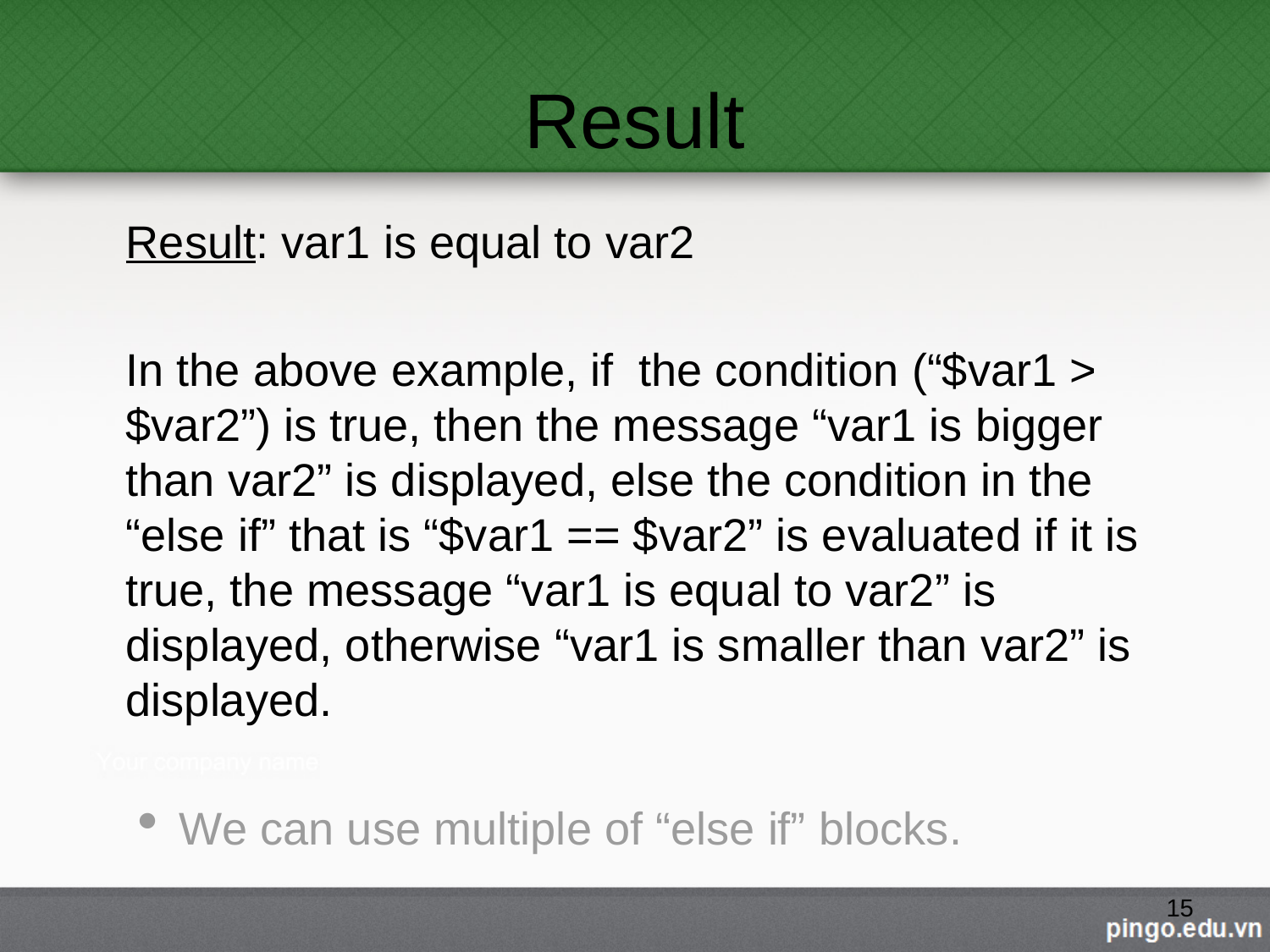

# Result
Result: var1 is equal to var2

In the above example, if  the condition (“$var1 > $var2”) is true, then the message “var1 is bigger than var2” is displayed, else the condition in the “else if” that is “$var1 == $var2” is evaluated if it is true, the message “var1 is equal to var2” is displayed, otherwise “var1 is smaller than var2” is displayed.

We can use multiple of “else if” blocks.
15